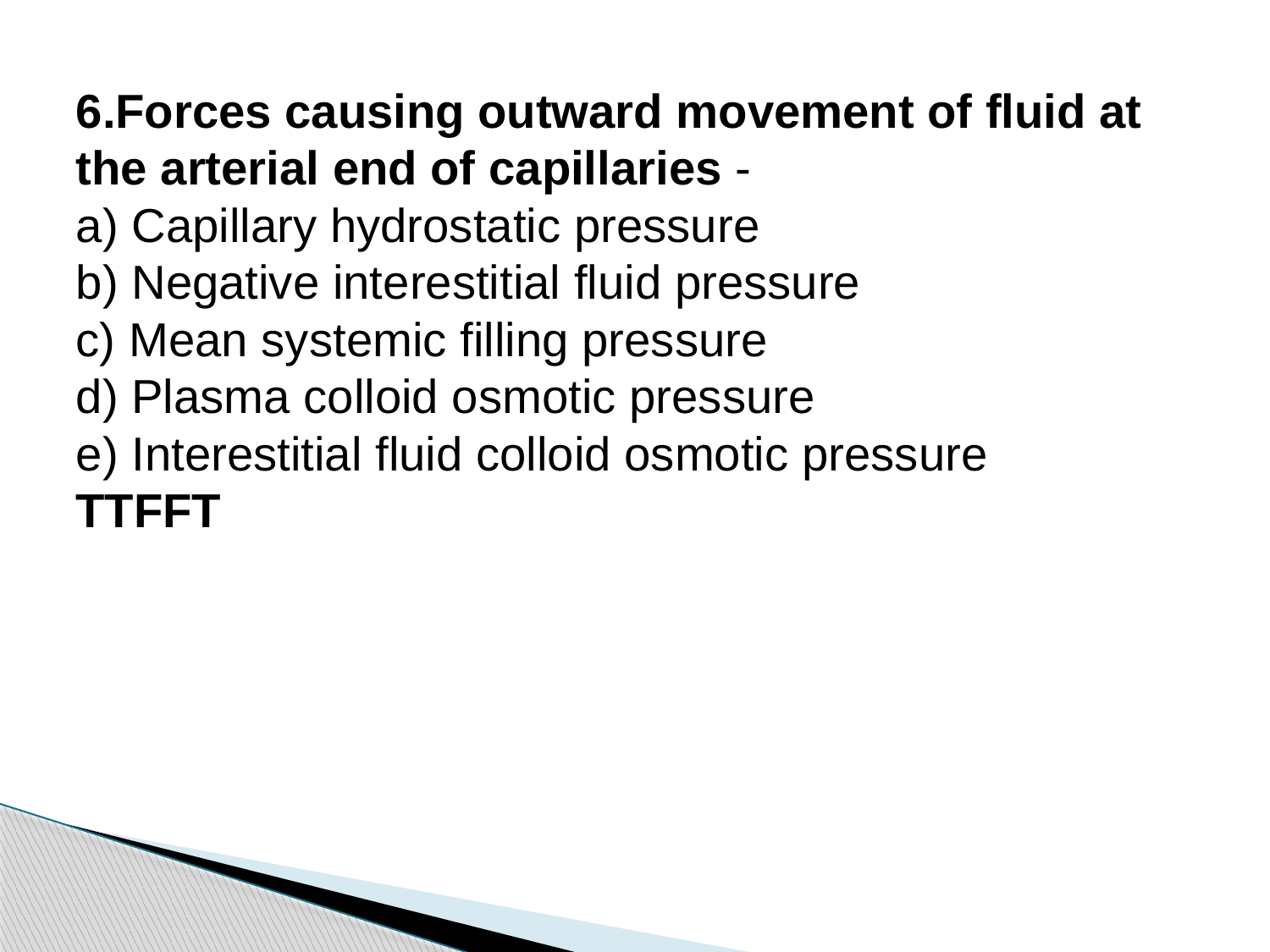

6.Forces causing outward movement of fluid at the arterial end of capillaries -
a) Capillary hydrostatic pressure
b) Negative interestitial fluid pressure
c) Mean systemic filling pressure
d) Plasma colloid osmotic pressure
e) Interestitial fluid colloid osmotic pressure
TTFFT